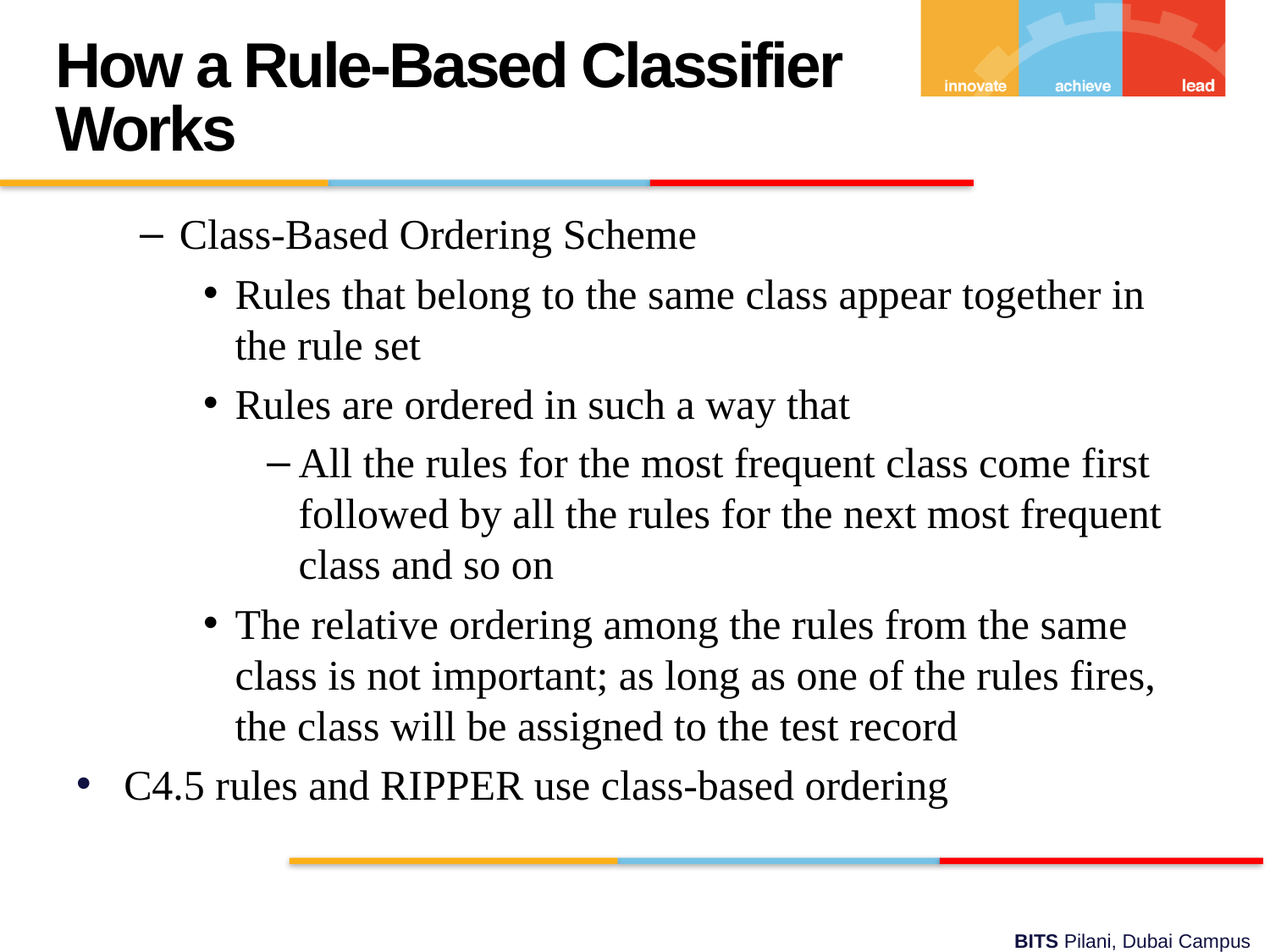

How a Rule-Based Classifier Works
Class-Based Ordering Scheme
Rules that belong to the same class appear together in the rule set
Rules are ordered in such a way that
All the rules for the most frequent class come first followed by all the rules for the next most frequent class and so on
The relative ordering among the rules from the same class is not important; as long as one of the rules fires, the class will be assigned to the test record
C4.5 rules and RIPPER use class-based ordering